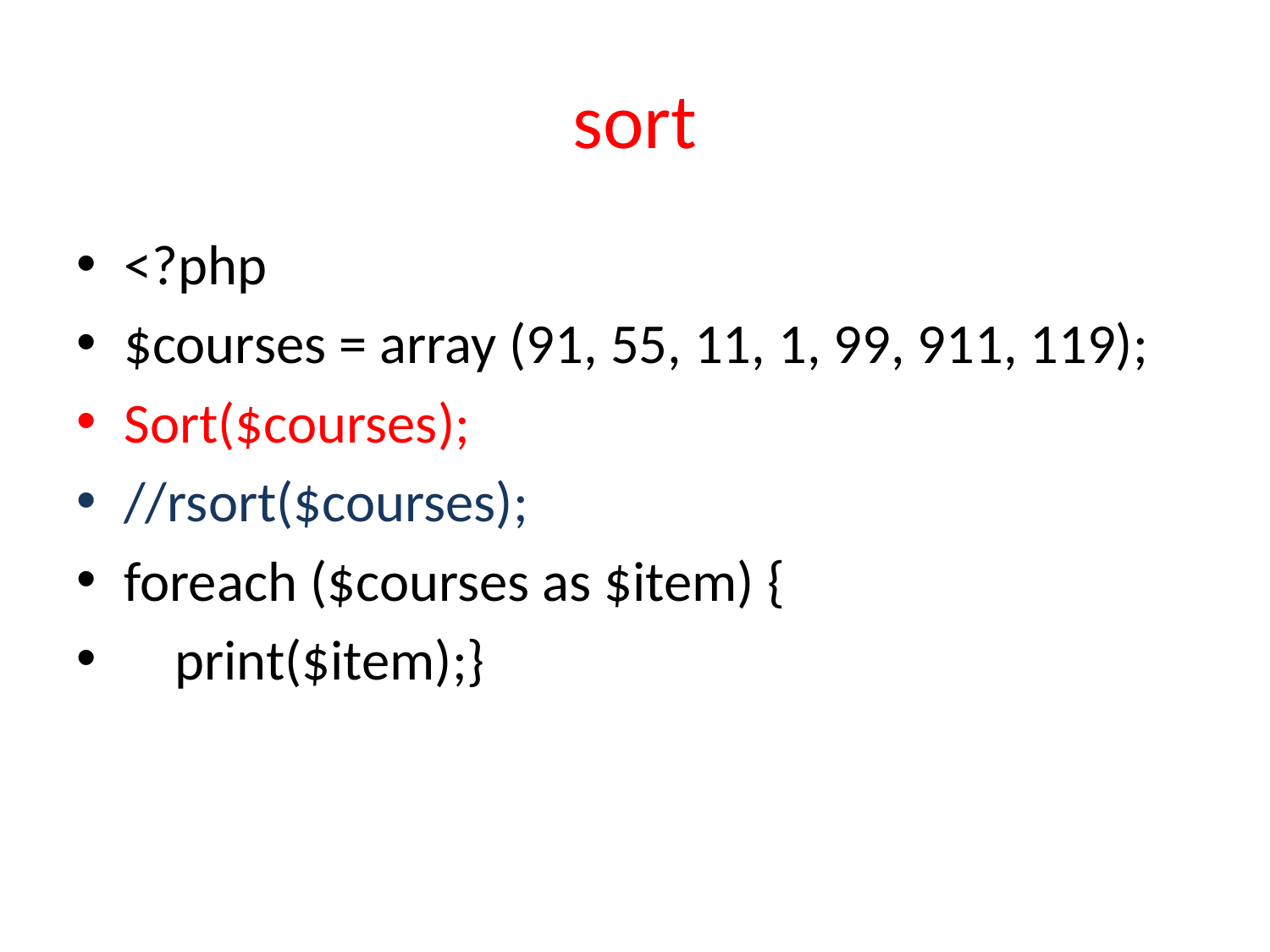

# sort
<?php
$courses = array (91, 55, 11, 1, 99, 911, 119);
Sort($courses);
//rsort($courses);
foreach ($courses as $item) {
    print($item);}

?>